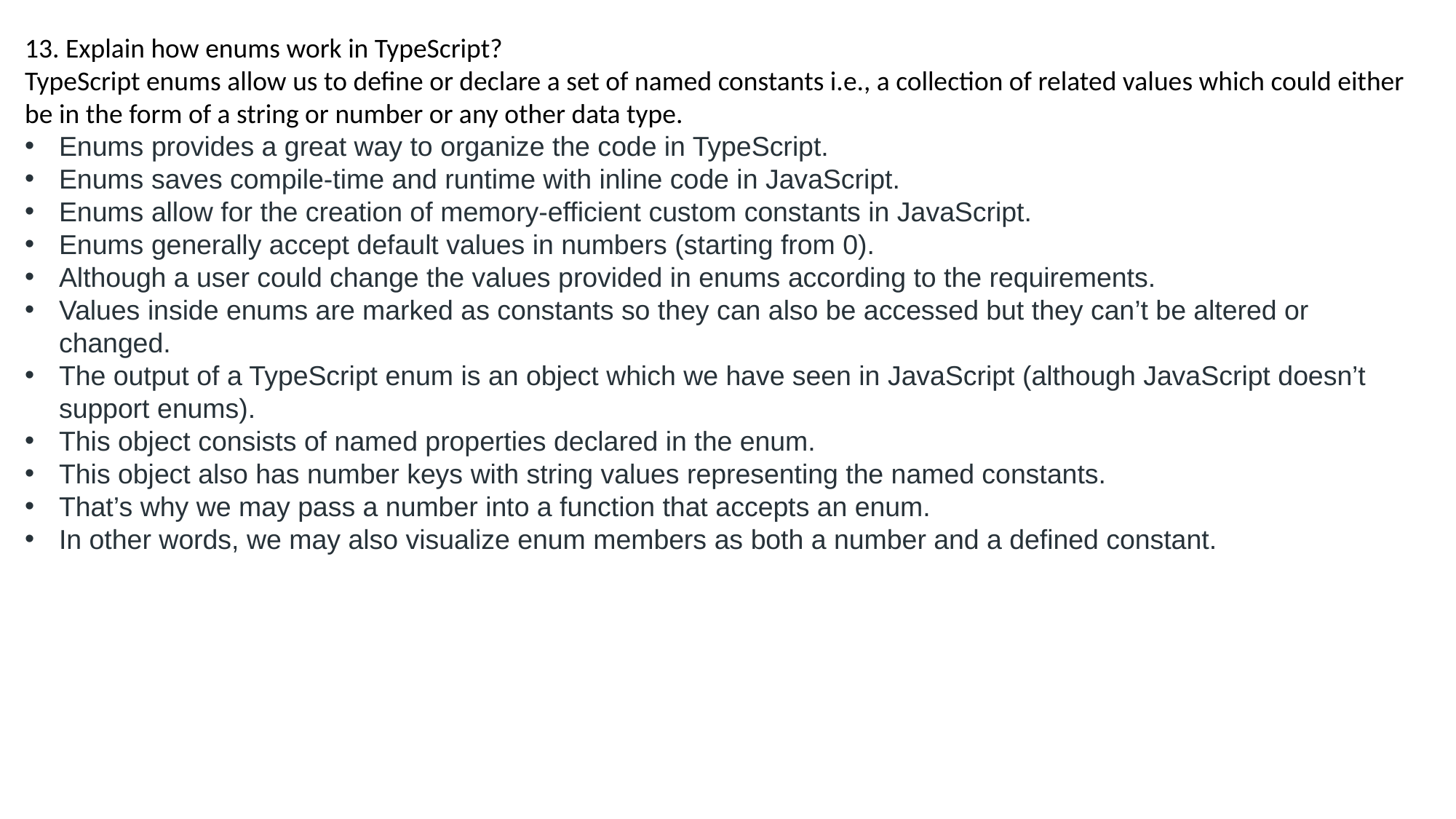

13. Explain how enums work in TypeScript?
TypeScript enums allow us to define or declare a set of named constants i.e., a collection of related values which could either be in the form of a string or number or any other data type.
Enums provides a great way to organize the code in TypeScript.
Enums saves compile-time and runtime with inline code in JavaScript.
Enums allow for the creation of memory-efficient custom constants in JavaScript.
Enums generally accept default values in numbers (starting from 0).
Although a user could change the values provided in enums according to the requirements.
Values inside enums are marked as constants so they can also be accessed but they can’t be altered or changed.
The output of a TypeScript enum is an object which we have seen in JavaScript (although JavaScript doesn’t support enums).
This object consists of named properties declared in the enum.
This object also has number keys with string values representing the named constants.
That’s why we may pass a number into a function that accepts an enum.
In other words, we may also visualize enum members as both a number and a defined constant.